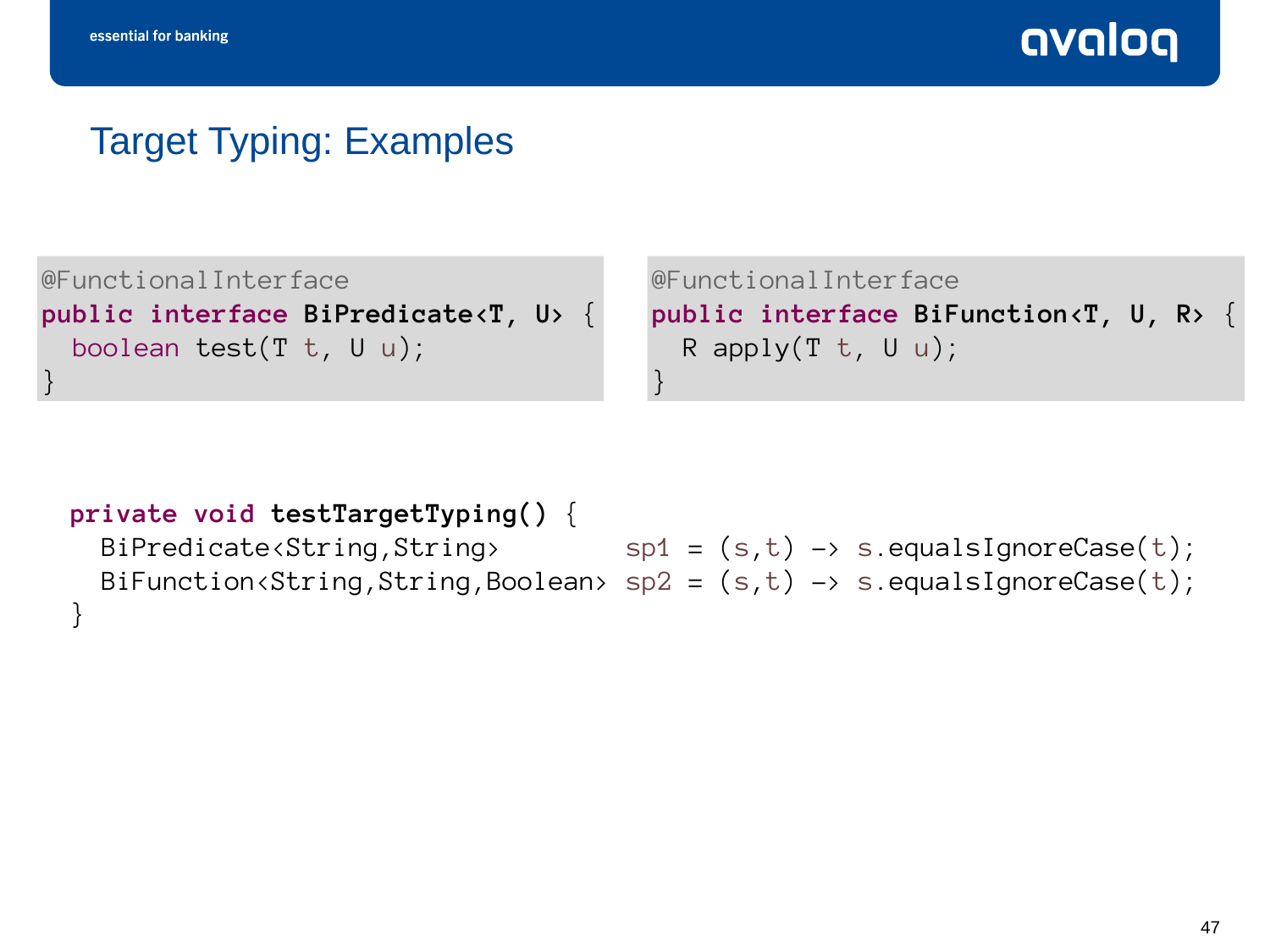

# Target Typing: Examples

@FunctionalInterface
public interface BiFunction<T, U, R> {
  R apply(T t, U u);
}
@FunctionalInterface
public interface BiPredicate<T, U> {
  boolean test(T t, U u);
}
private void testTargetTyping() {
  BiPredicate<String,String>        sp1 = (s,t) -> s.equalsIgnoreCase(t);
  BiFunction<String,String,Boolean> sp2 = (s,t) -> s.equalsIgnoreCase(t);
}
47